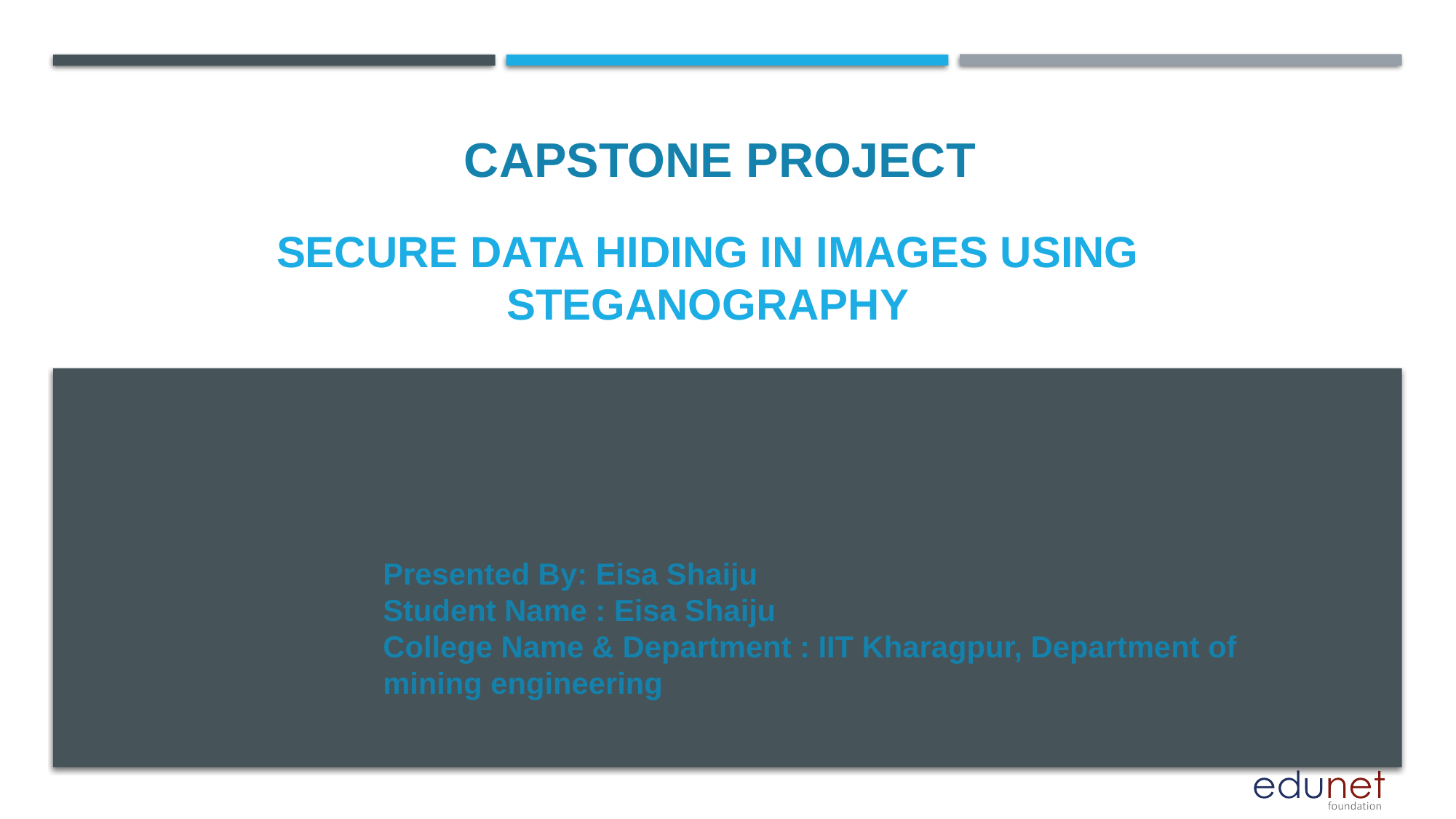

CAPSTONE PROJECT
# SECURE DATA HIDING IN IMAGES USING STEGANOGRAPHY
Presented By: Eisa Shaiju
Student Name : Eisa Shaiju
College Name & Department : IIT Kharagpur, Department of mining engineering